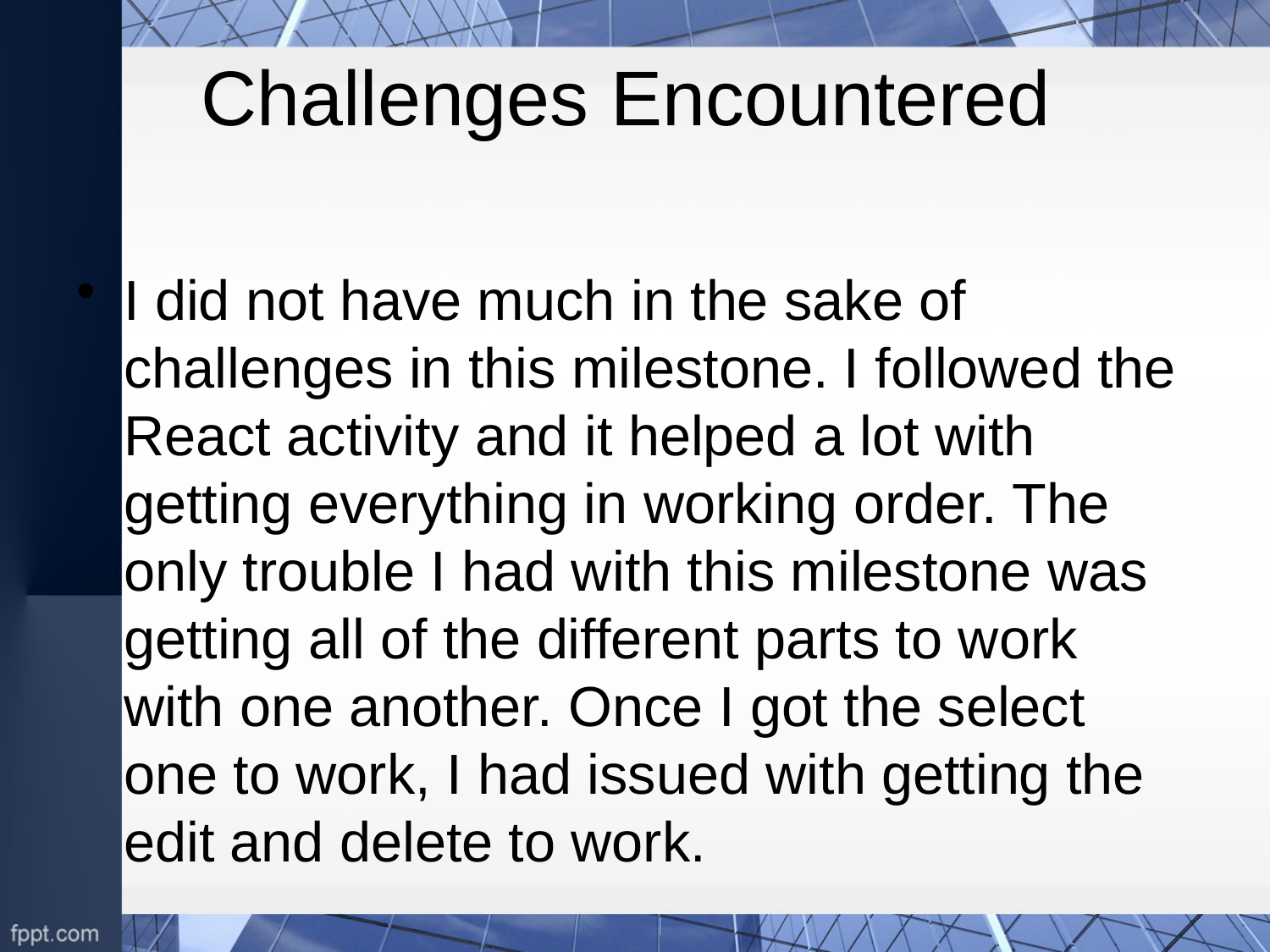

# Challenges Encountered
I did not have much in the sake of challenges in this milestone. I followed the React activity and it helped a lot with getting everything in working order. The only trouble I had with this milestone was getting all of the different parts to work with one another. Once I got the select one to work, I had issued with getting the edit and delete to work.